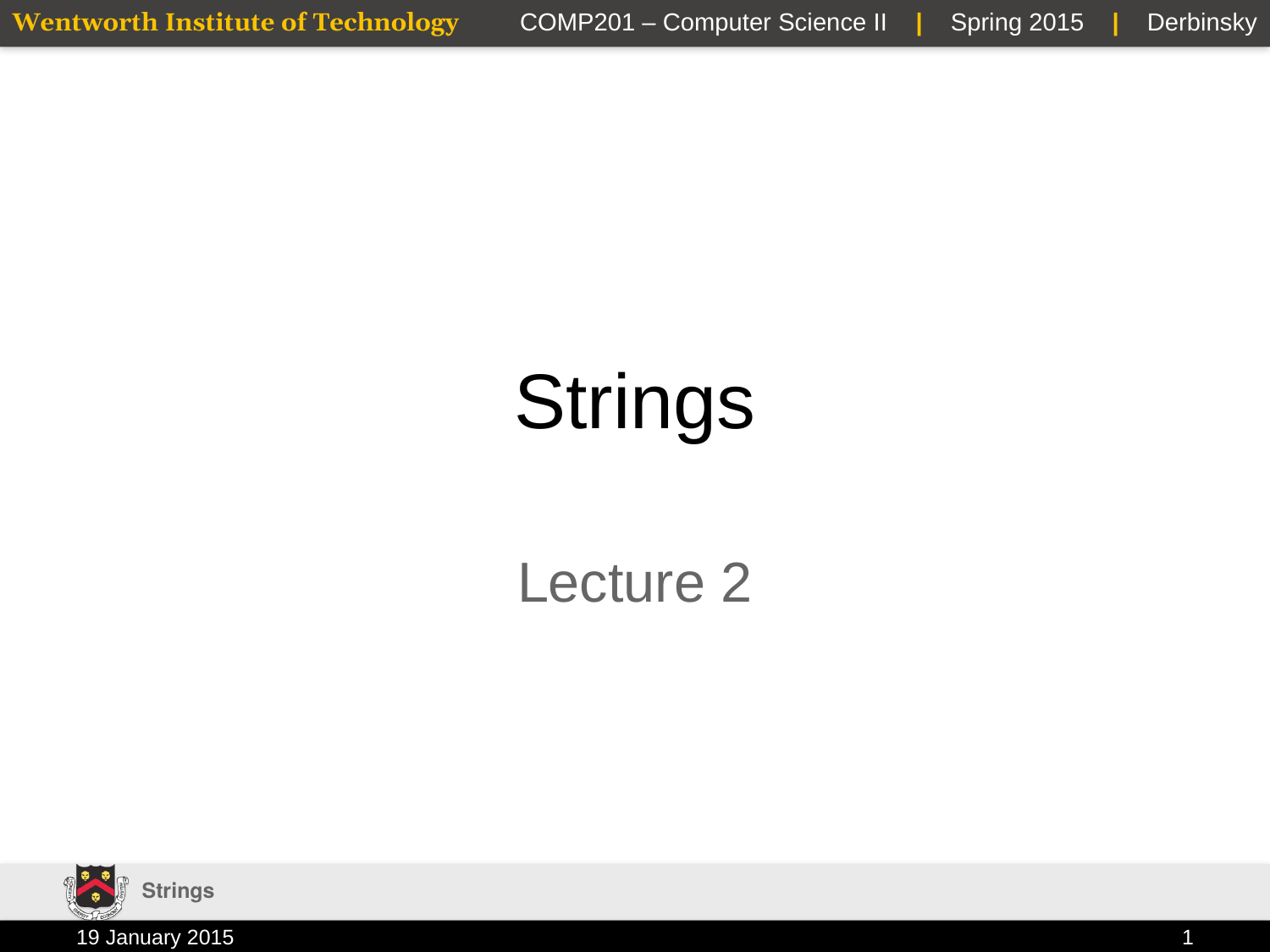

# Strings
Lecture 2
Strings
19 January 2015
1